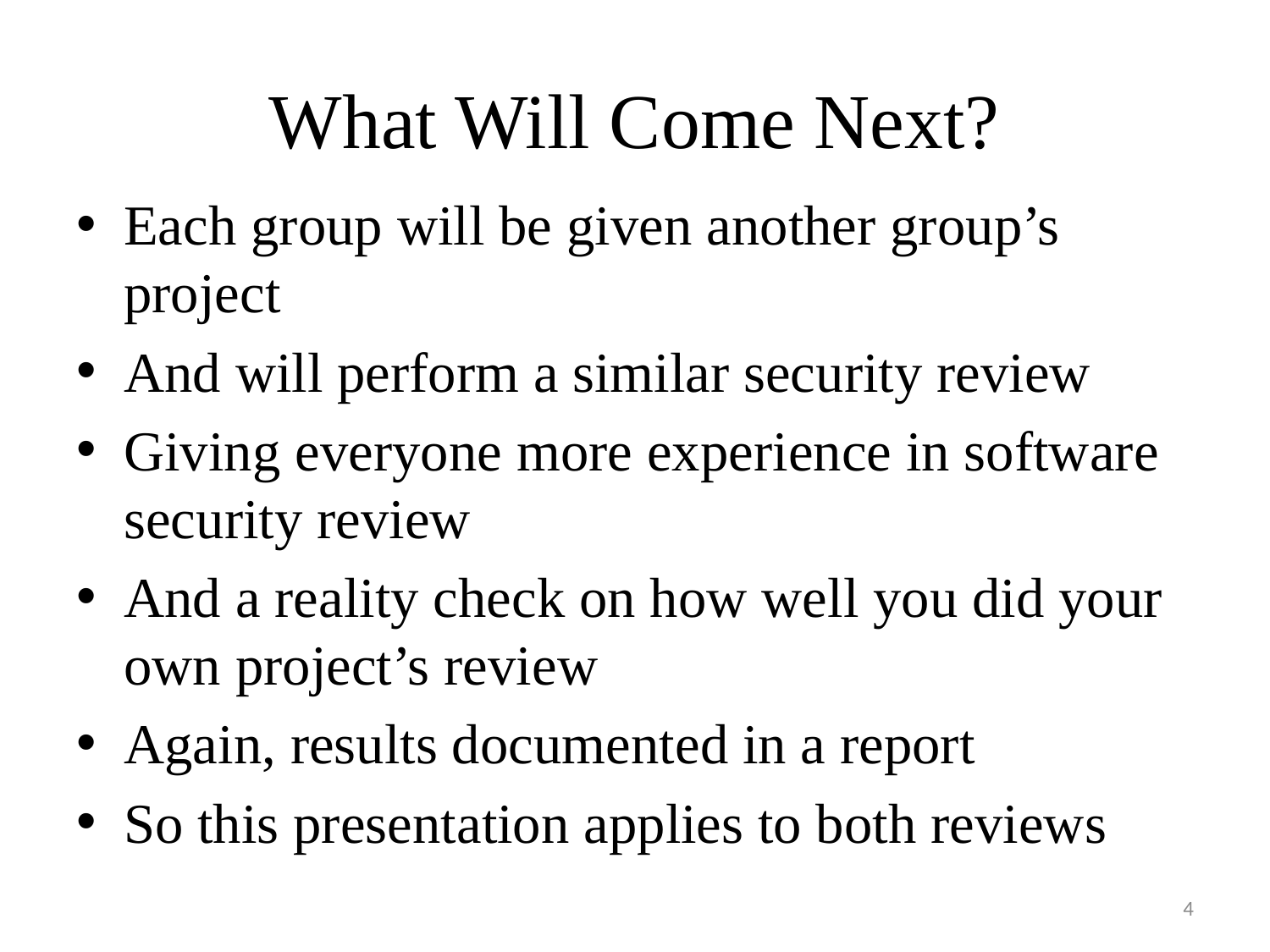

# What Will Come Next?
Each group will be given another group’s project
And will perform a similar security review
Giving everyone more experience in software security review
And a reality check on how well you did your own project’s review
Again, results documented in a report
So this presentation applies to both reviews
4